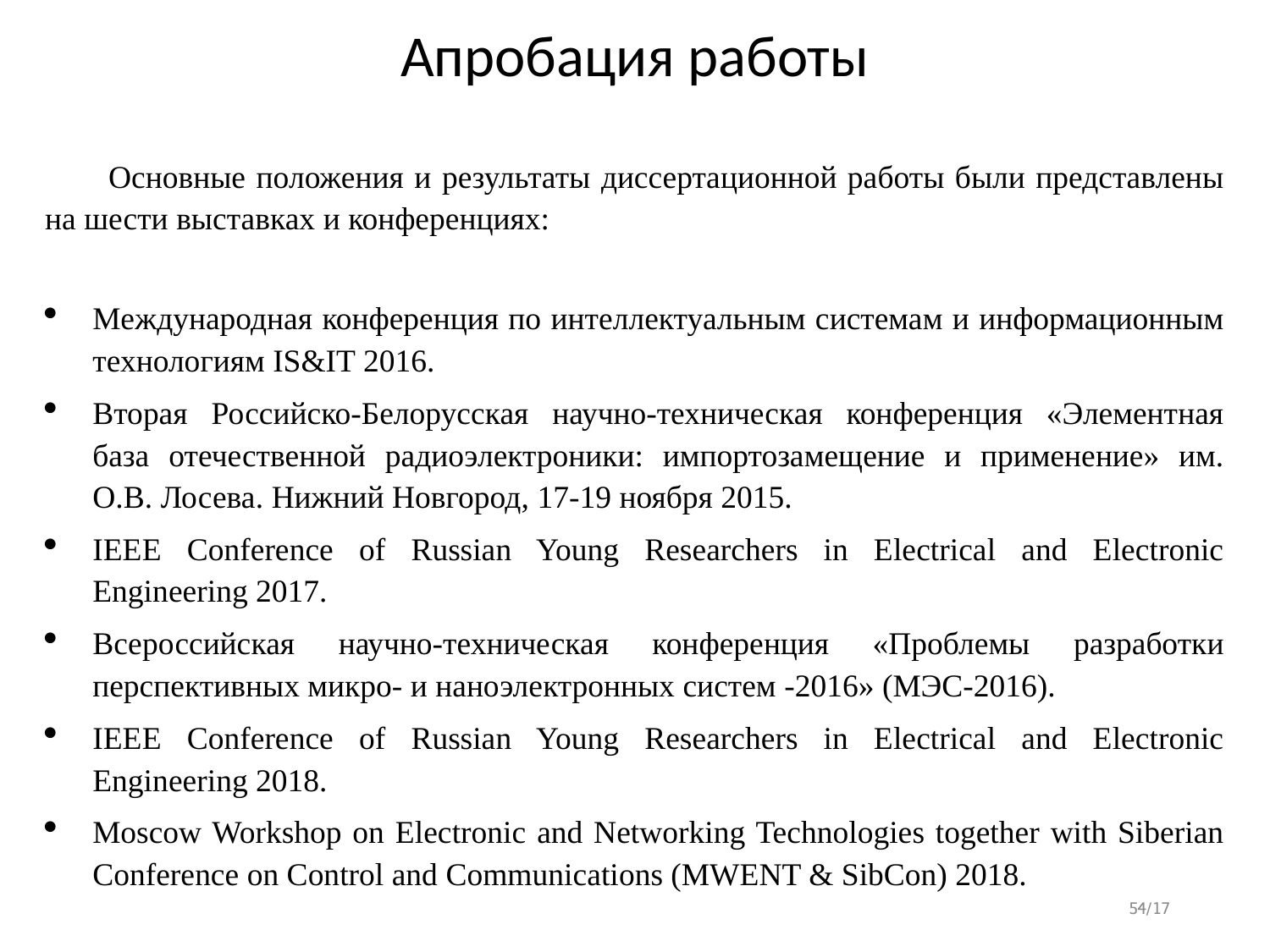

# Апробация работы
Основные положения и результаты диссертационной работы были представлены на шести выставках и конференциях:

Mеждународная конференция по интеллектуальным системам и информационным технологиям IS&IT 2016.
Вторая Российско-Белорусская научно-техническая конференция «Элементная база отечественной радиоэлектроники: импортозамещение и применение» им. О.В. Лосева. Нижний Новгород, 17-19 ноября 2015.
IEEE Conference of Russian Young Researchers in Electrical and Electronic Engineering 2017.
Всероссийская научно-техническая конференция «Проблемы разработки перспективных микро- и наноэлектронных систем -2016» (МЭС-2016).
IEEE Conference of Russian Young Researchers in Electrical and Electronic Engineering 2018.
Moscow Workshop on Electronic and Networking Technologies together with Siberian Conference on Control and Communications (MWENT & SibCon) 2018.
54/17